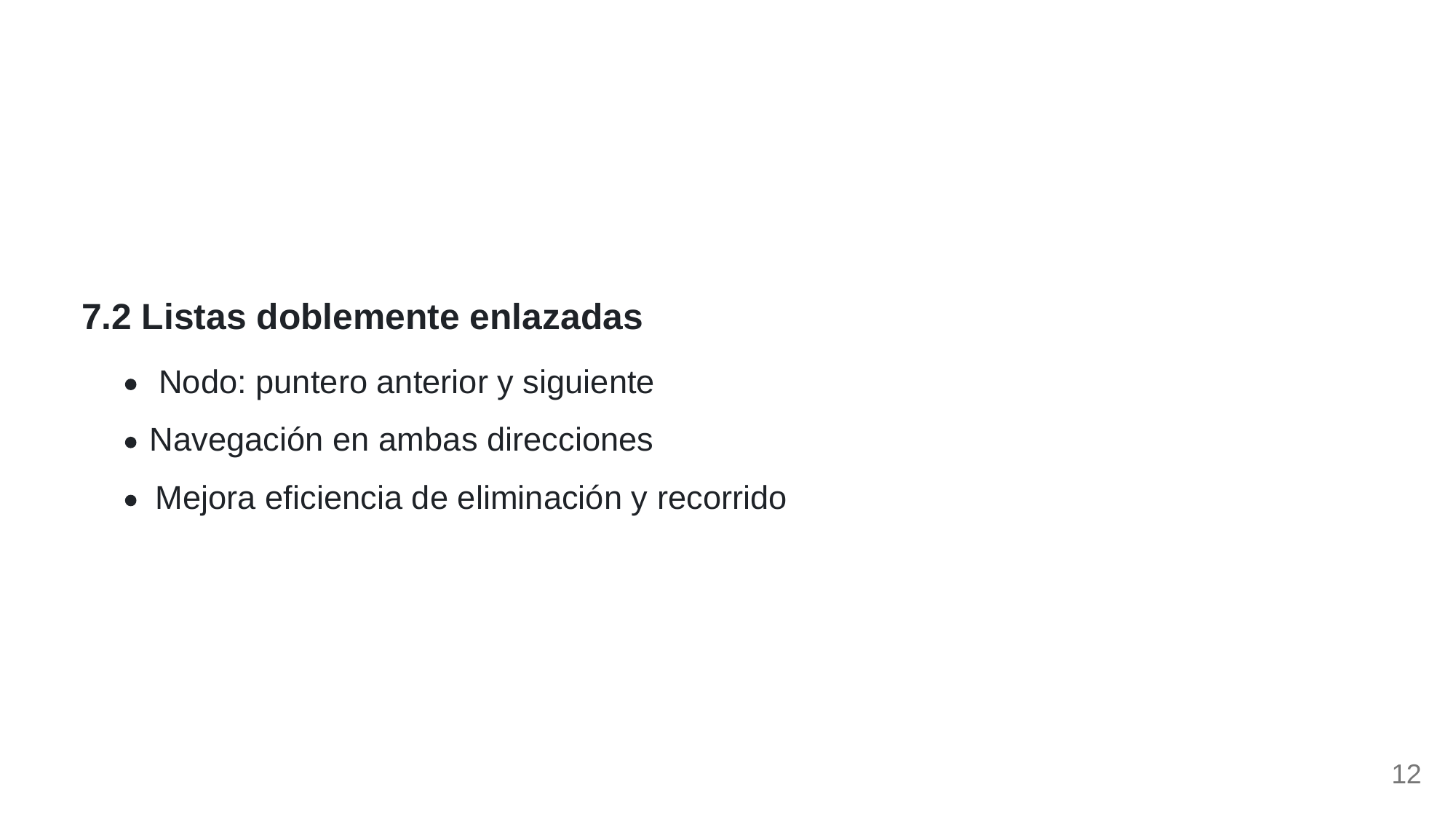

7.2 Listas doblemente enlazadas
Nodo: puntero anterior y siguiente

Navegación en ambas direcciones

Mejora eficiencia de eliminación y recorrido

12